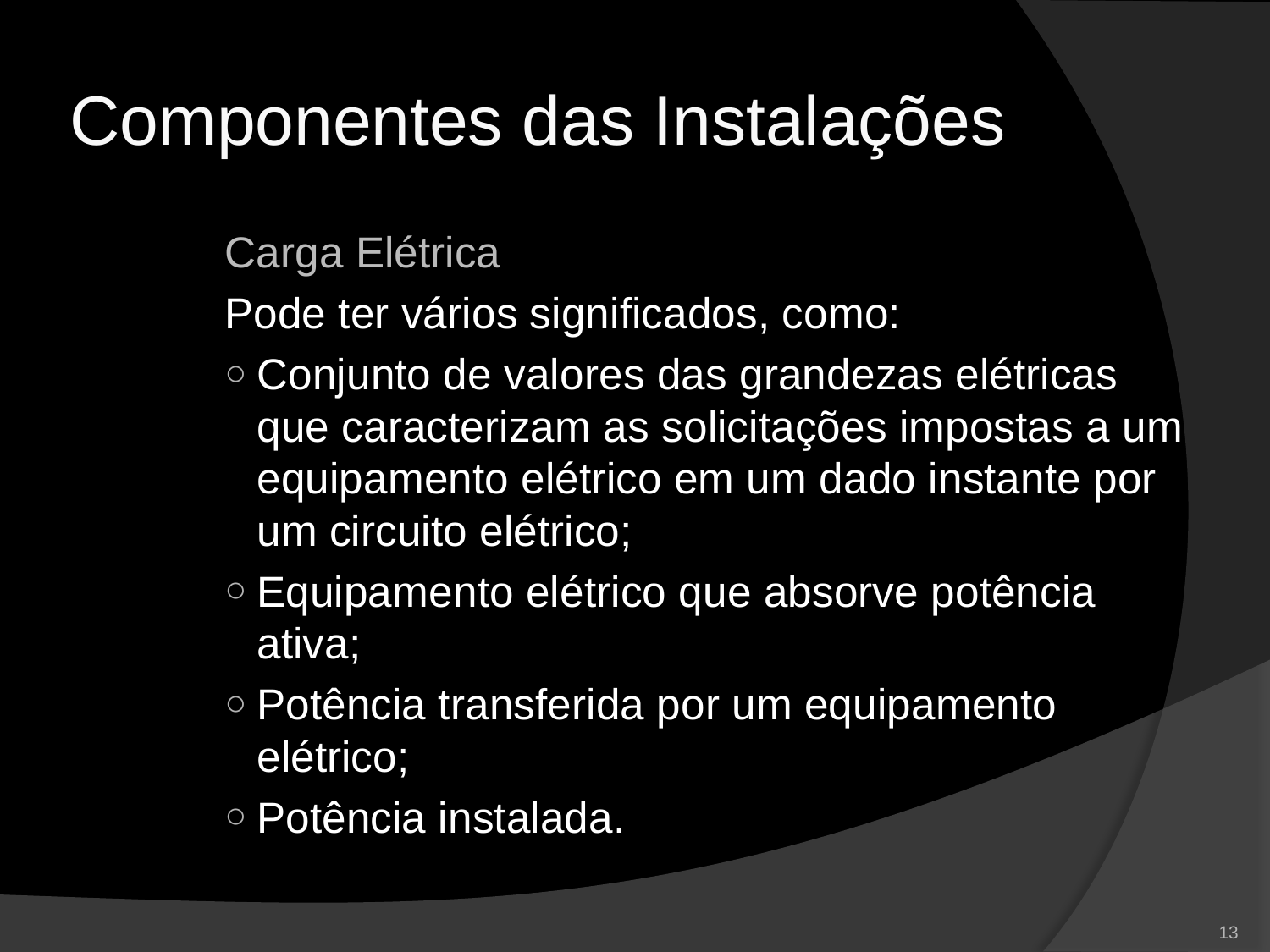

# Componentes das Instalações
Carga Elétrica
Pode ter vários significados, como:
Conjunto de valores das grandezas elétricas que caracterizam as solicitações impostas a um equipamento elétrico em um dado instante por um circuito elétrico;
Equipamento elétrico que absorve potência ativa;
Potência transferida por um equipamento elétrico;
Potência instalada.
13